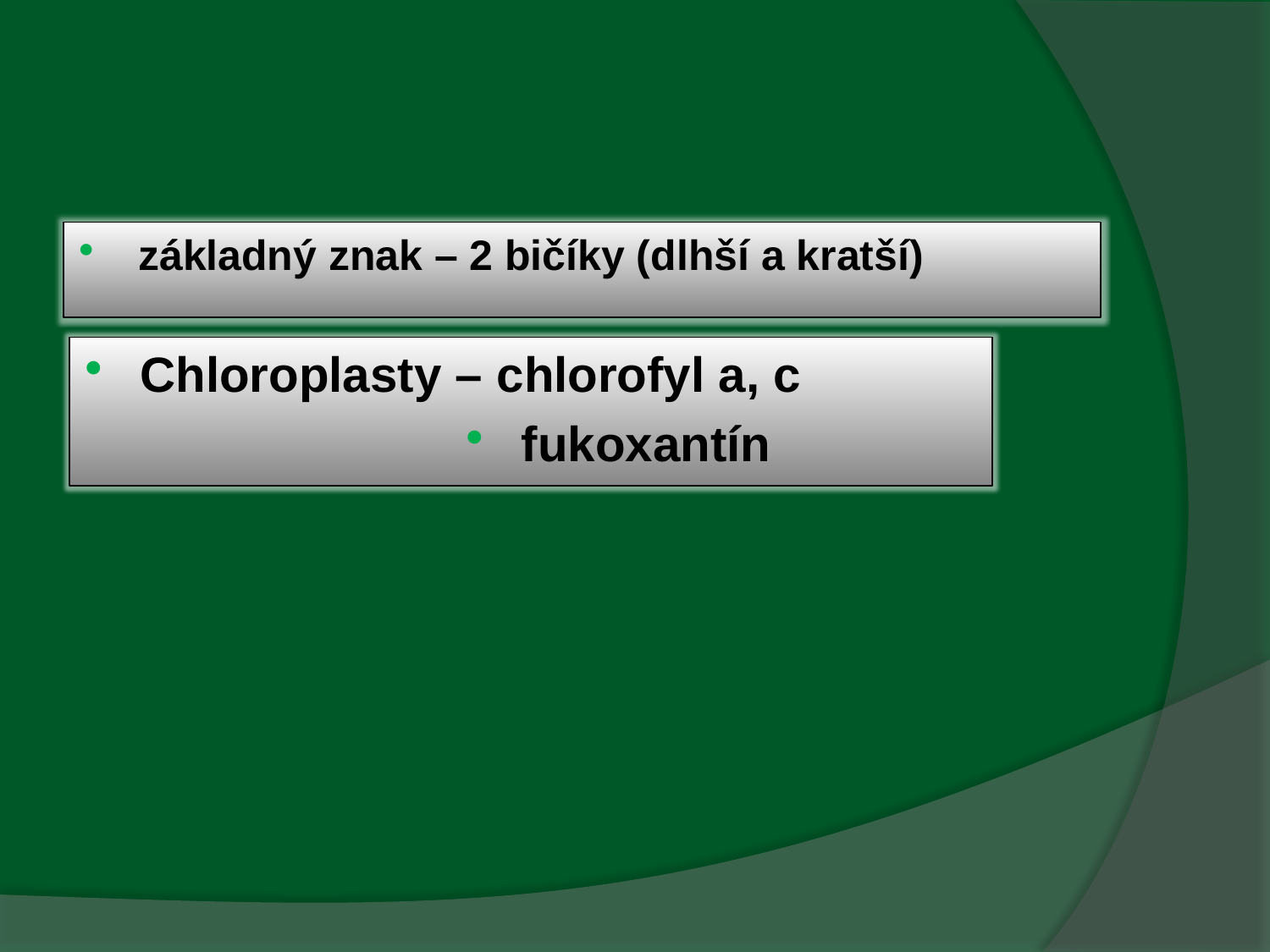

#

 základný znak – 2 bičíky (dlhší a kratší)
Chloroplasty – chlorofyl a, c
fukoxantín